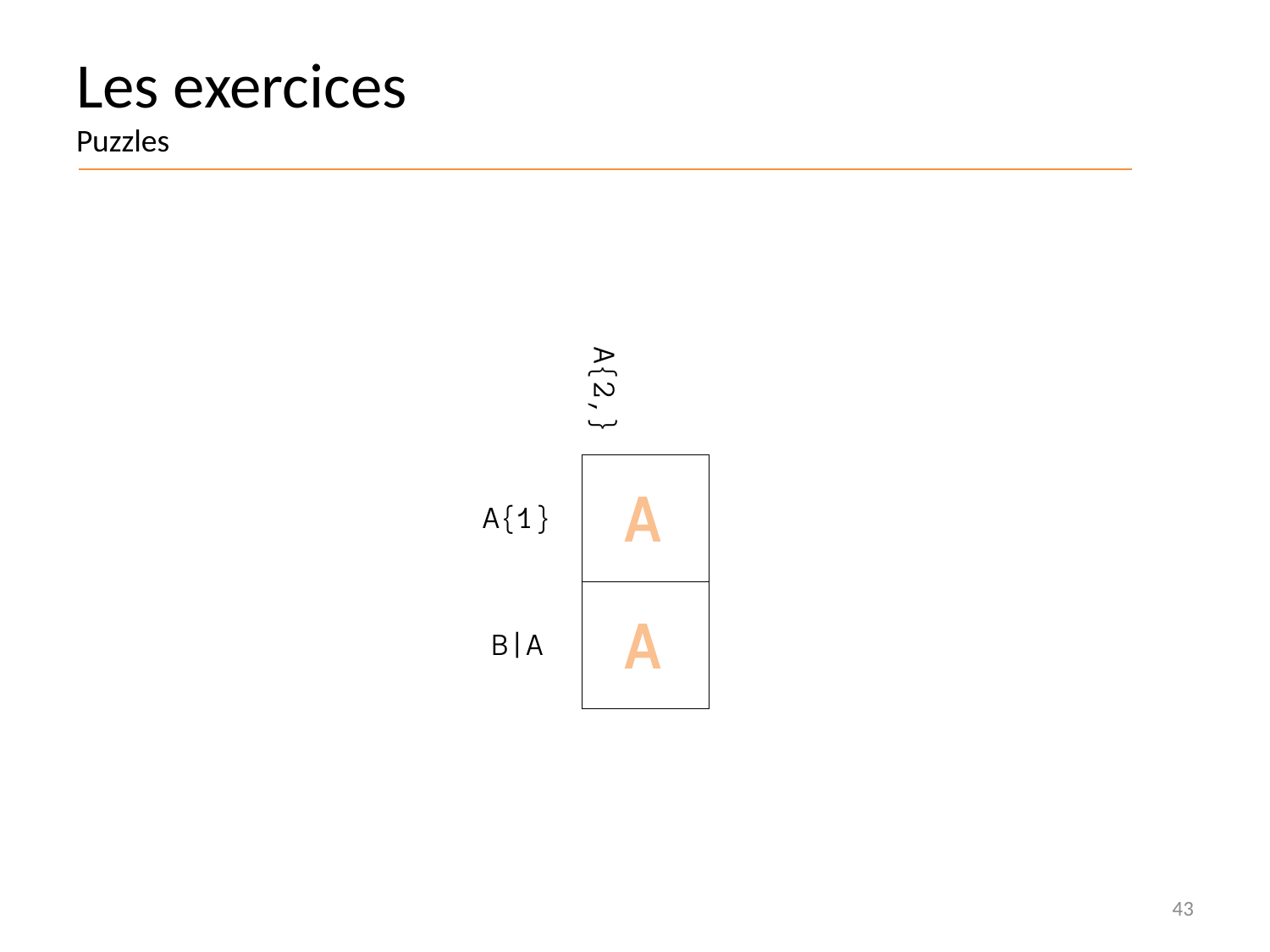

# Les exercices Puzzles
|  | A{2,} |
| --- | --- |
| A{1} |  |
| B|A |  |
A
A
43